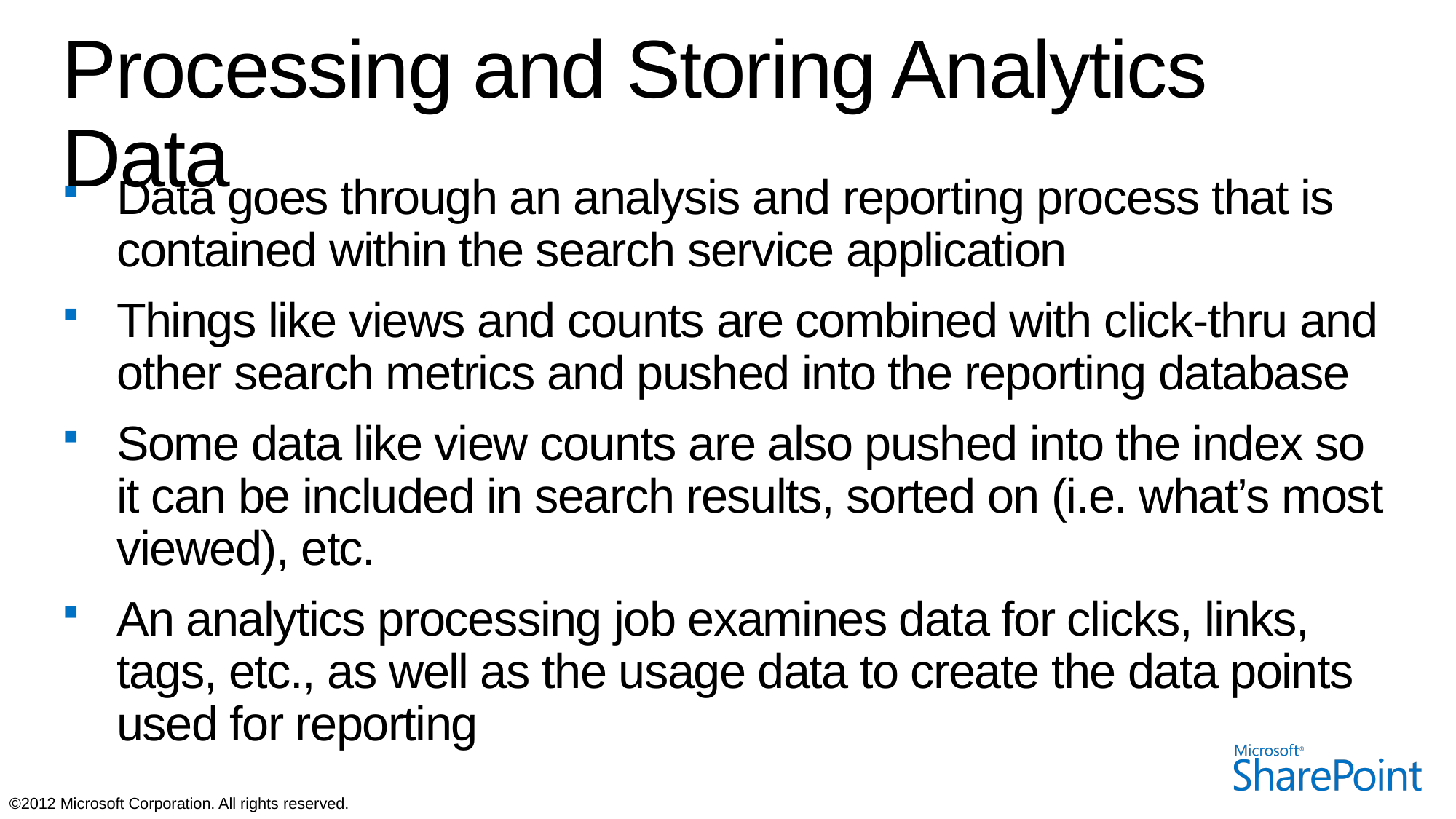

# Processing and Storing Analytics Data
Data goes through an analysis and reporting process that is contained within the search service application
Things like views and counts are combined with click-thru and other search metrics and pushed into the reporting database
Some data like view counts are also pushed into the index so it can be included in search results, sorted on (i.e. what’s most viewed), etc.
An analytics processing job examines data for clicks, links, tags, etc., as well as the usage data to create the data points used for reporting